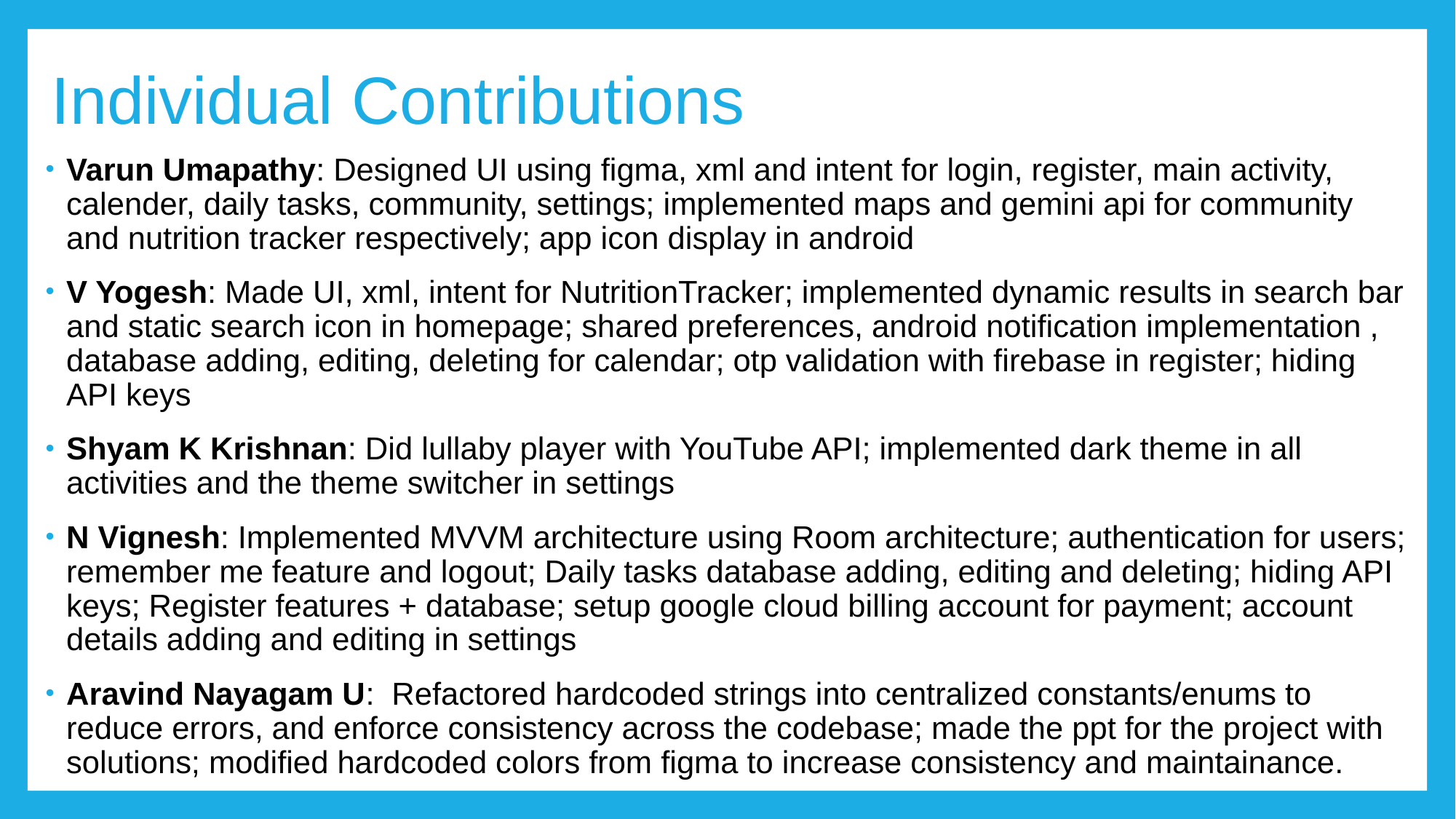

# Individual Contributions
Varun Umapathy: Designed UI using figma, xml and intent for login, register, main activity, calender, daily tasks, community, settings; implemented maps and gemini api for community and nutrition tracker respectively; app icon display in android
V Yogesh: Made UI, xml, intent for NutritionTracker; implemented dynamic results in search bar and static search icon in homepage; shared preferences, android notification implementation , database adding, editing, deleting for calendar; otp validation with firebase in register; hiding API keys
Shyam K Krishnan: Did lullaby player with YouTube API; implemented dark theme in all activities and the theme switcher in settings
N Vignesh: Implemented MVVM architecture using Room architecture; authentication for users; remember me feature and logout; Daily tasks database adding, editing and deleting; hiding API keys; Register features + database; setup google cloud billing account for payment; account details adding and editing in settings
Aravind Nayagam U:  Refactored hardcoded strings into centralized constants/enums to reduce errors, and enforce consistency across the codebase; made the ppt for the project with solutions; modified hardcoded colors from figma to increase consistency and maintainance.